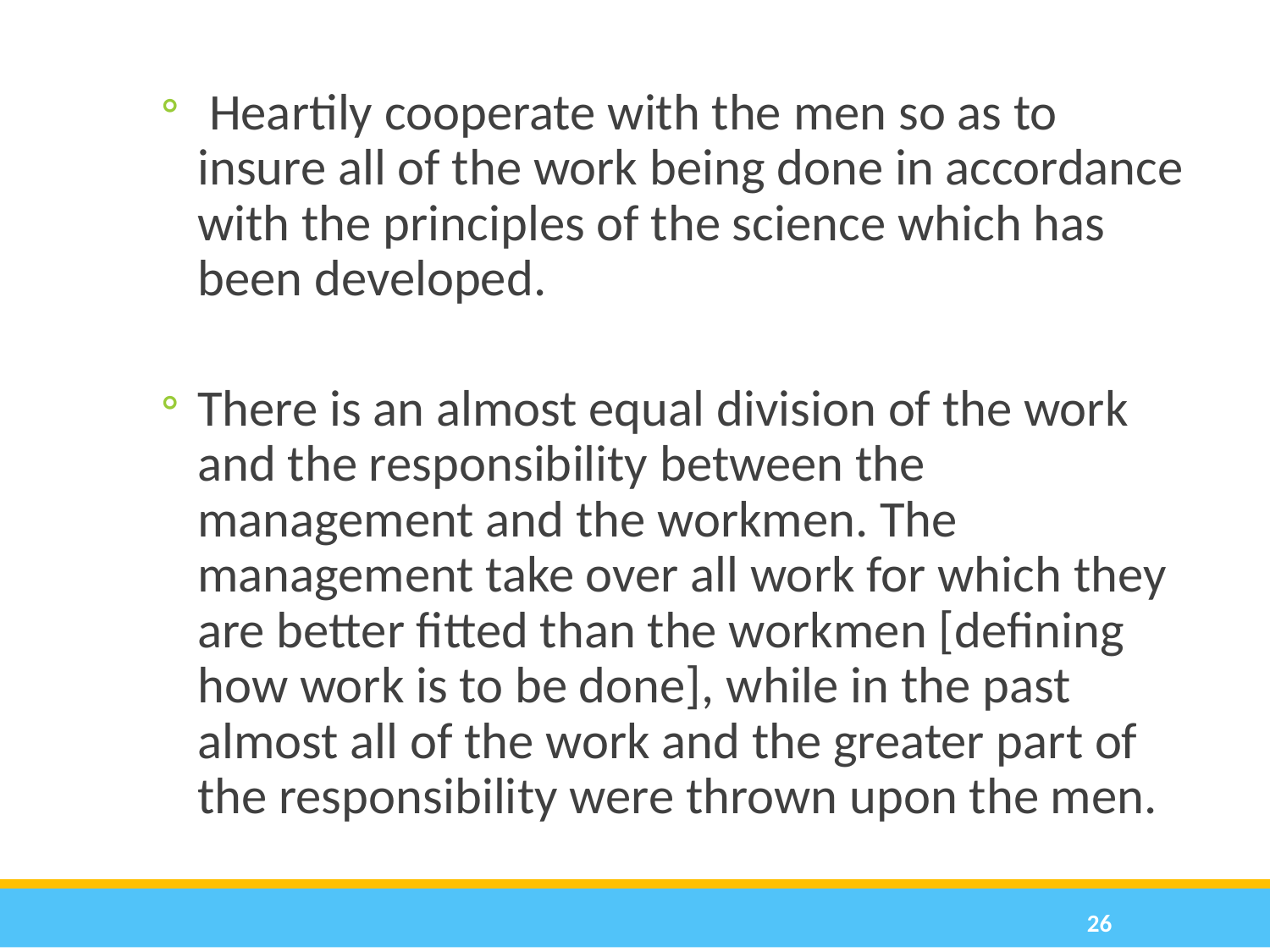

Heartily cooperate with the men so as to insure all of the work being done in accordance with the principles of the science which has been developed.

There is an almost equal division of the work and the responsibility between the management and the workmen. The management take over all work for which they are better fitted than the workmen [defining how work is to be done], while in the past almost all of the work and the greater part of the responsibility were thrown upon the men.
26